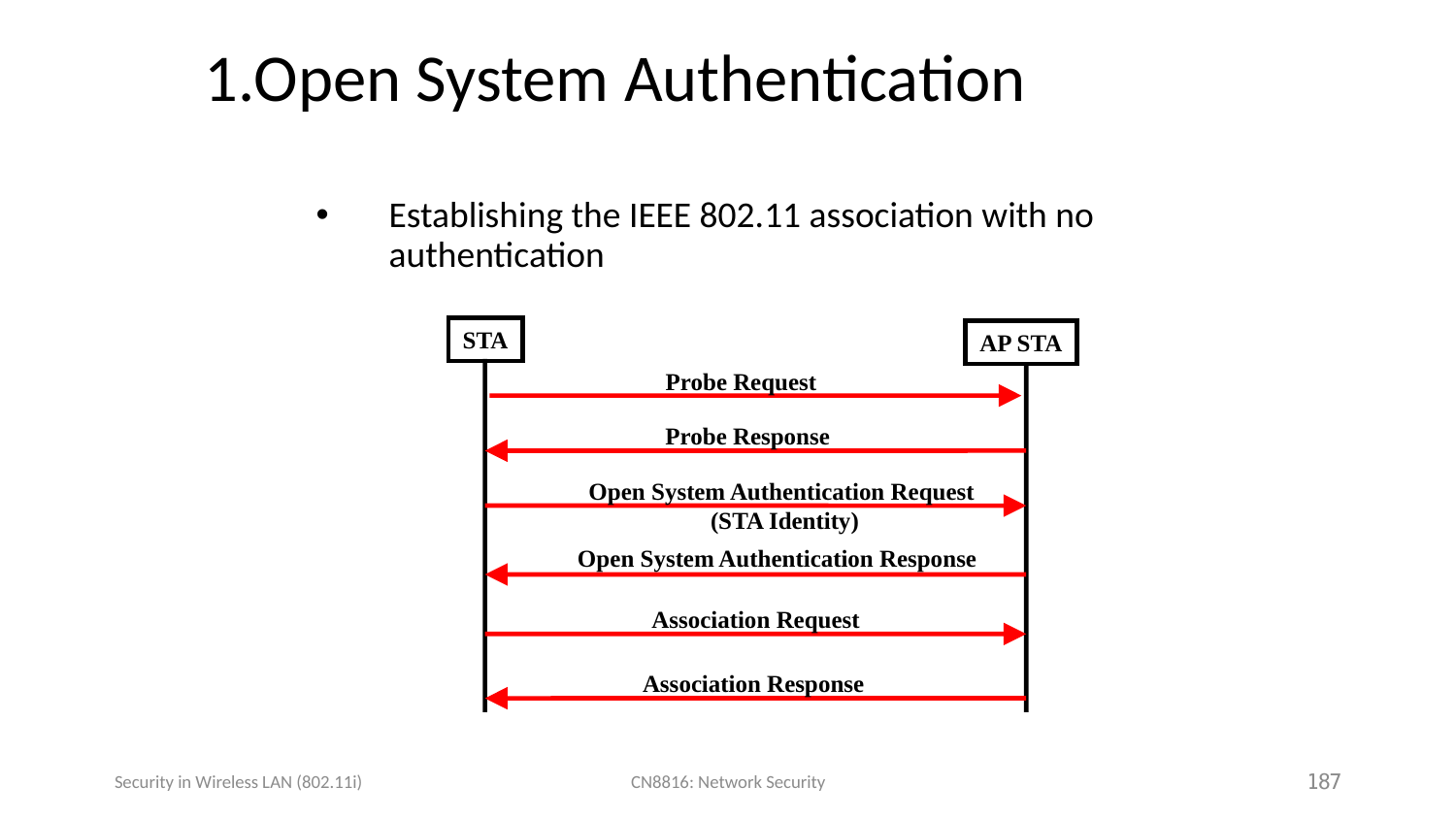

# 1.Open System Authentication
Establishing the IEEE 802.11 association with no authentication
STA
AP STA

Probe Request

Probe Response

Open System Authentication Request
(STA Identity)

Open System Authentication Response

Association Request

Association Response

Security in Wireless LAN (802.11i)
CN8816: Network Security
187